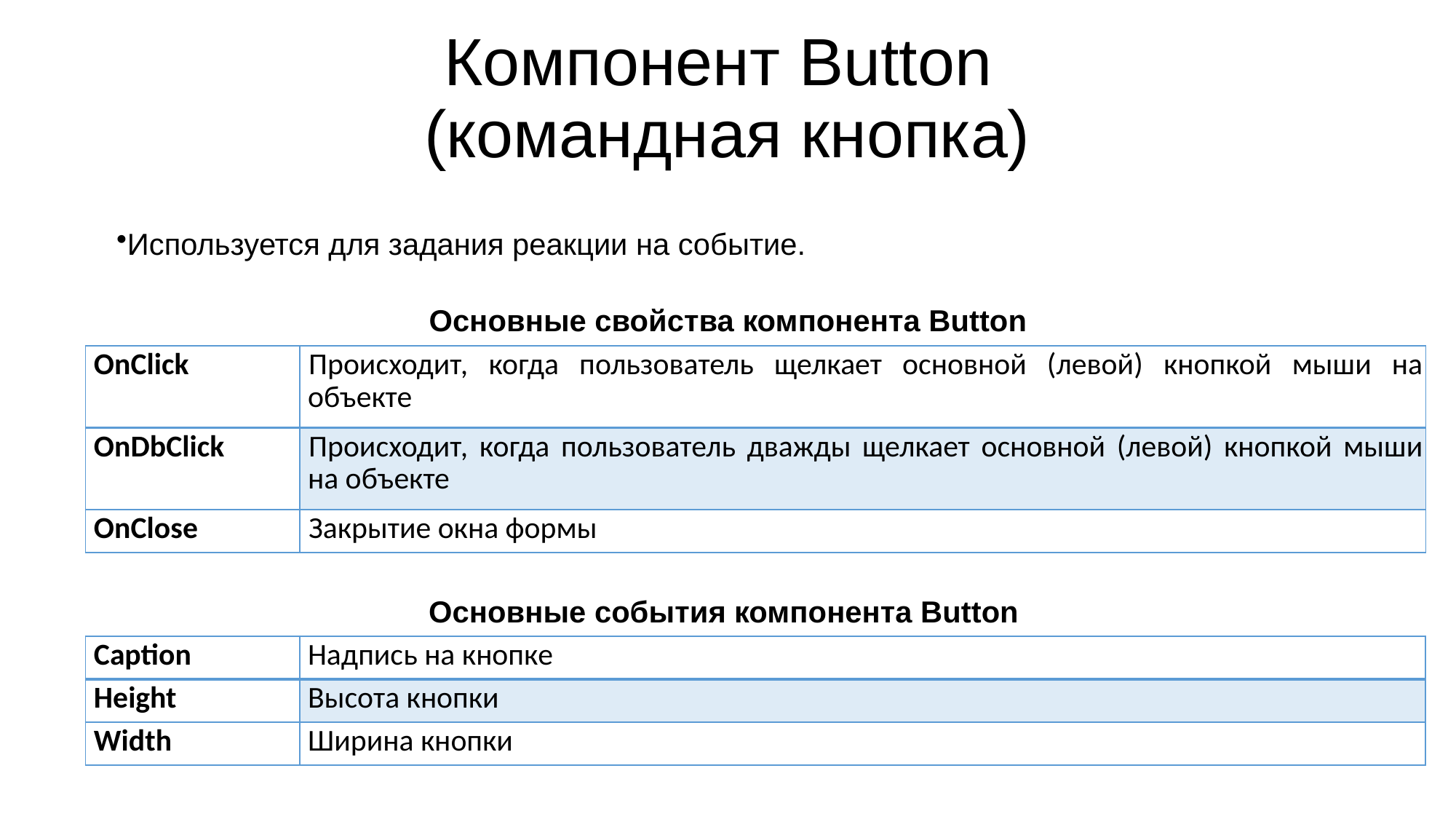

# Компонент Button (командная кнопка)
Используется для задания реакции на событие.
Основные свойства компонента Button

Основные события компонента Button
| OnClick | Происходит, когда пользователь щелкает основной (левой) кнопкой мыши на объекте |
| --- | --- |
| OnDbClick | Происходит, когда пользователь дважды щелкает основной (левой) кнопкой мыши на объекте |
| OnClose | Закрытие окна формы |
| Caption | Надпись на кнопке |
| --- | --- |
| Height | Высота кнопки |
| Width | Ширина кнопки |